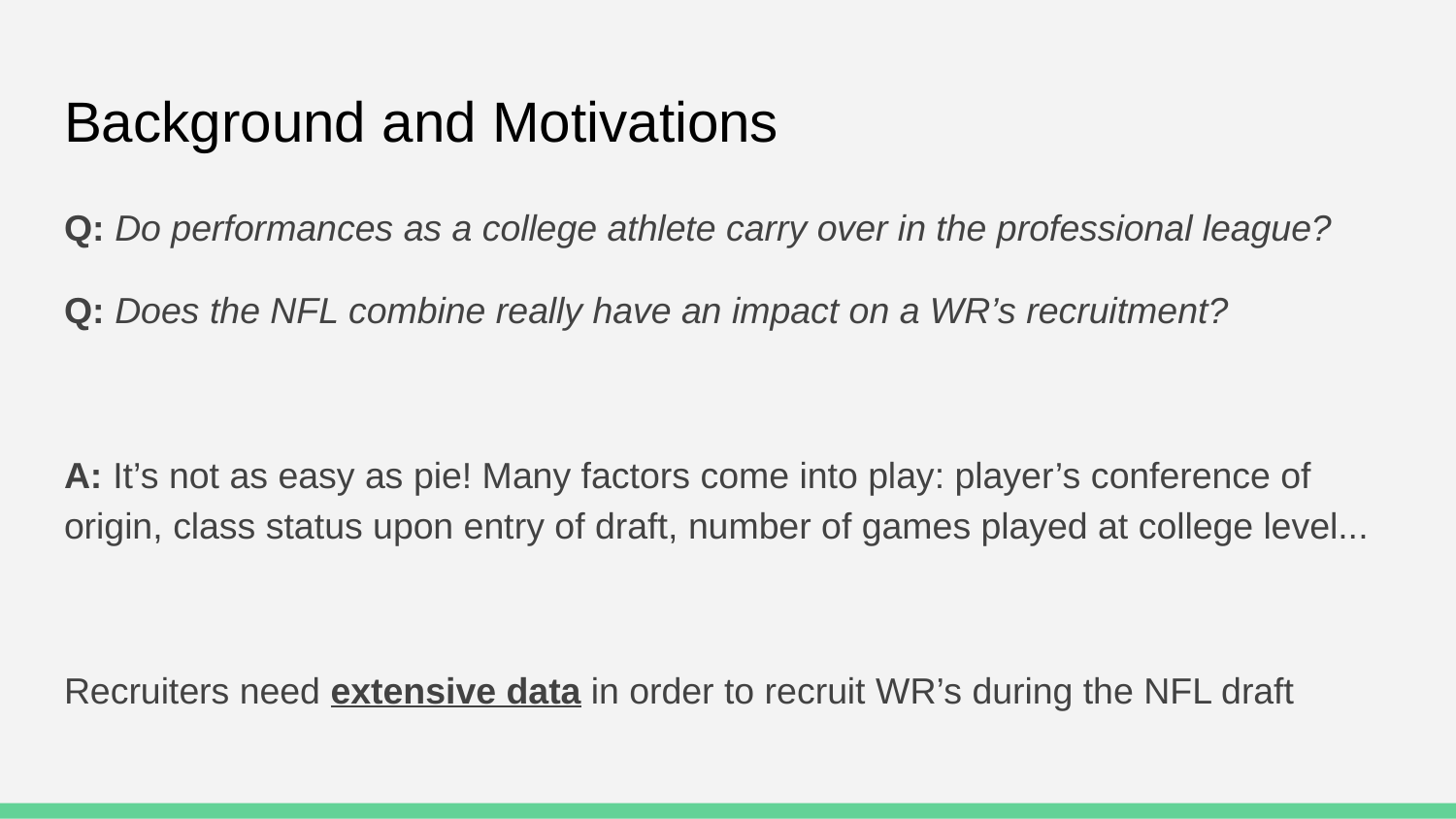

# Background and Motivations
Q: Do performances as a college athlete carry over in the professional league?
Q: Does the NFL combine really have an impact on a WR’s recruitment?

A: It’s not as easy as pie! Many factors come into play: player’s conference of origin, class status upon entry of draft, number of games played at college level...

Recruiters need extensive data in order to recruit WR’s during the NFL draft